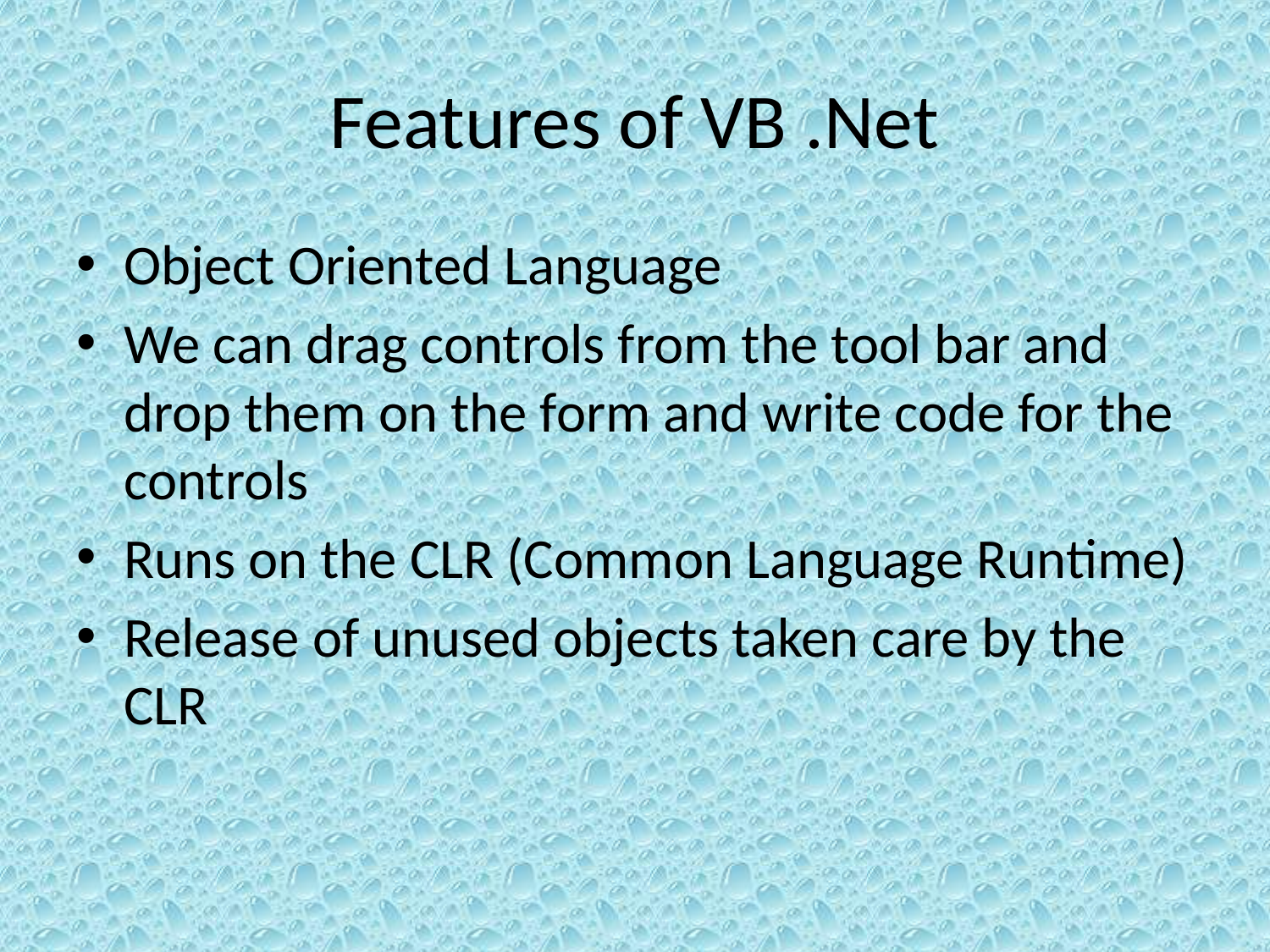

# Features of VB .Net
Object Oriented Language
We can drag controls from the tool bar and drop them on the form and write code for the controls
Runs on the CLR (Common Language Runtime)
Release of unused objects taken care by the CLR